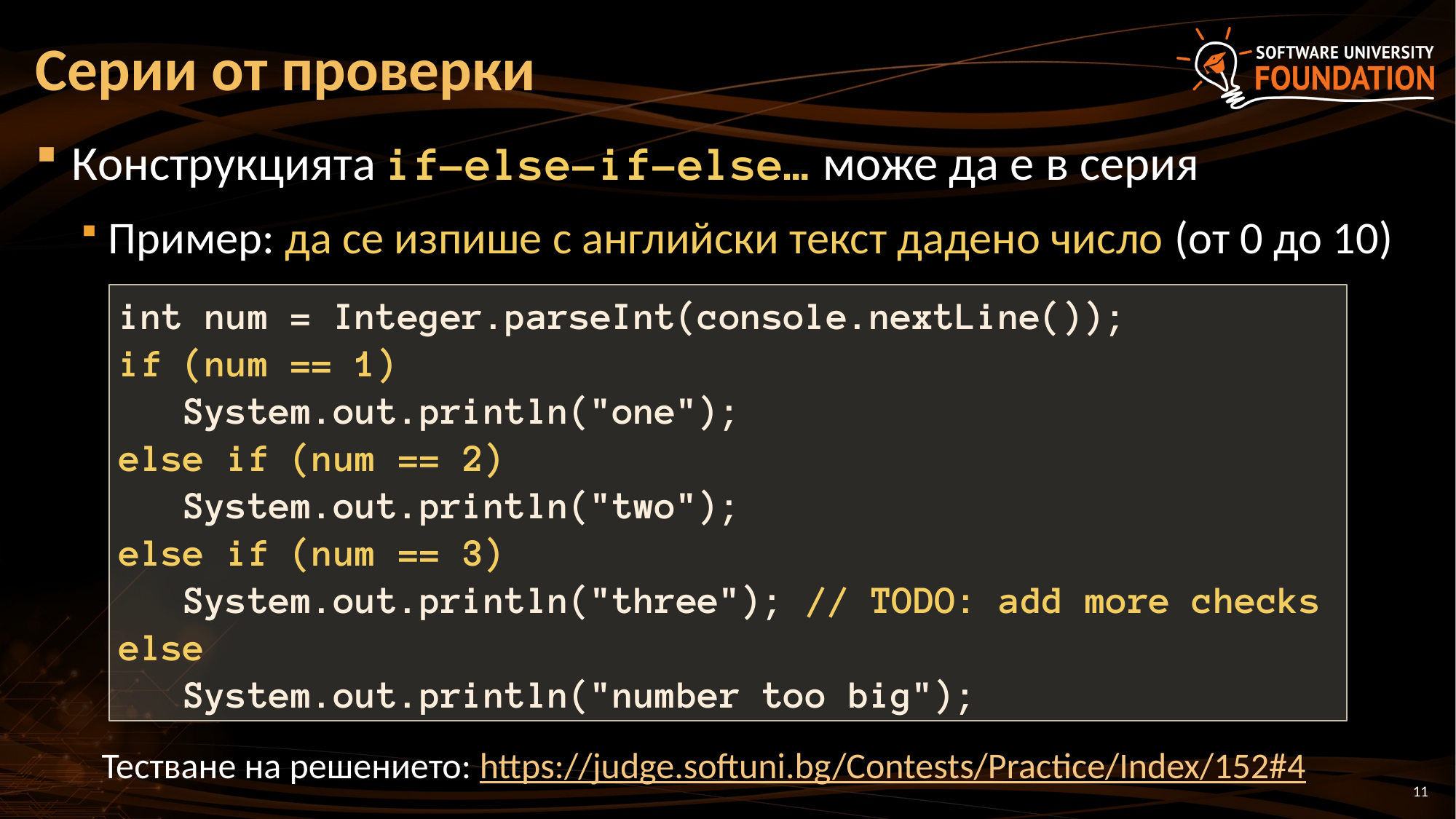

# Серии от проверки
Конструкцията if-else-if-else… може да е в серия
Пример: да се изпише с английски текст дадено число (от 0 до 10)
int num = Integer.parseInt(console.nextLine());
if (num == 1)
   System.out.println("one");
else if (num == 2)
   System.out.println("two");
else if (num == 3)
   System.out.println("three"); // TODO: add more checks
else
   System.out.println("number too big");
Тестване на решението: https://judge.softuni.bg/Contests/Practice/Index/152#4
11